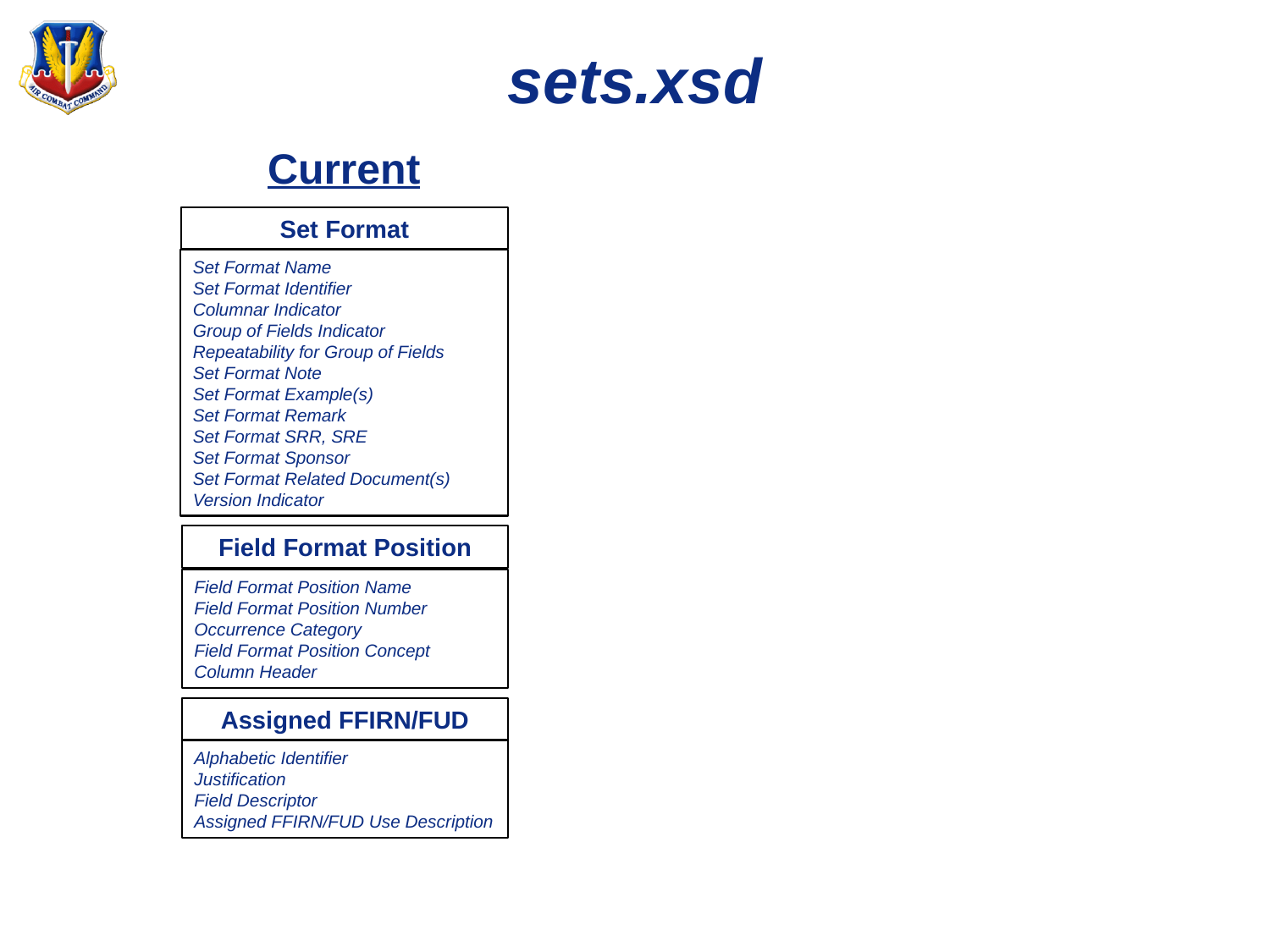

# sets.xsd
Current
Set Format
Set Format Name
Set Format Identifier
Columnar Indicator
Group of Fields Indicator
Repeatability for Group of Fields
Set Format Note
Set Format Example(s)
Set Format Remark
Set Format SRR, SRE
Set Format Sponsor
Set Format Related Document(s)
Version Indicator
Field Format Position
Field Format Position Name
Field Format Position Number
Occurrence Category
Field Format Position Concept
Column Header
Assigned FFIRN/FUD
Alphabetic Identifier
Justification
Field Descriptor
Assigned FFIRN/FUD Use Description